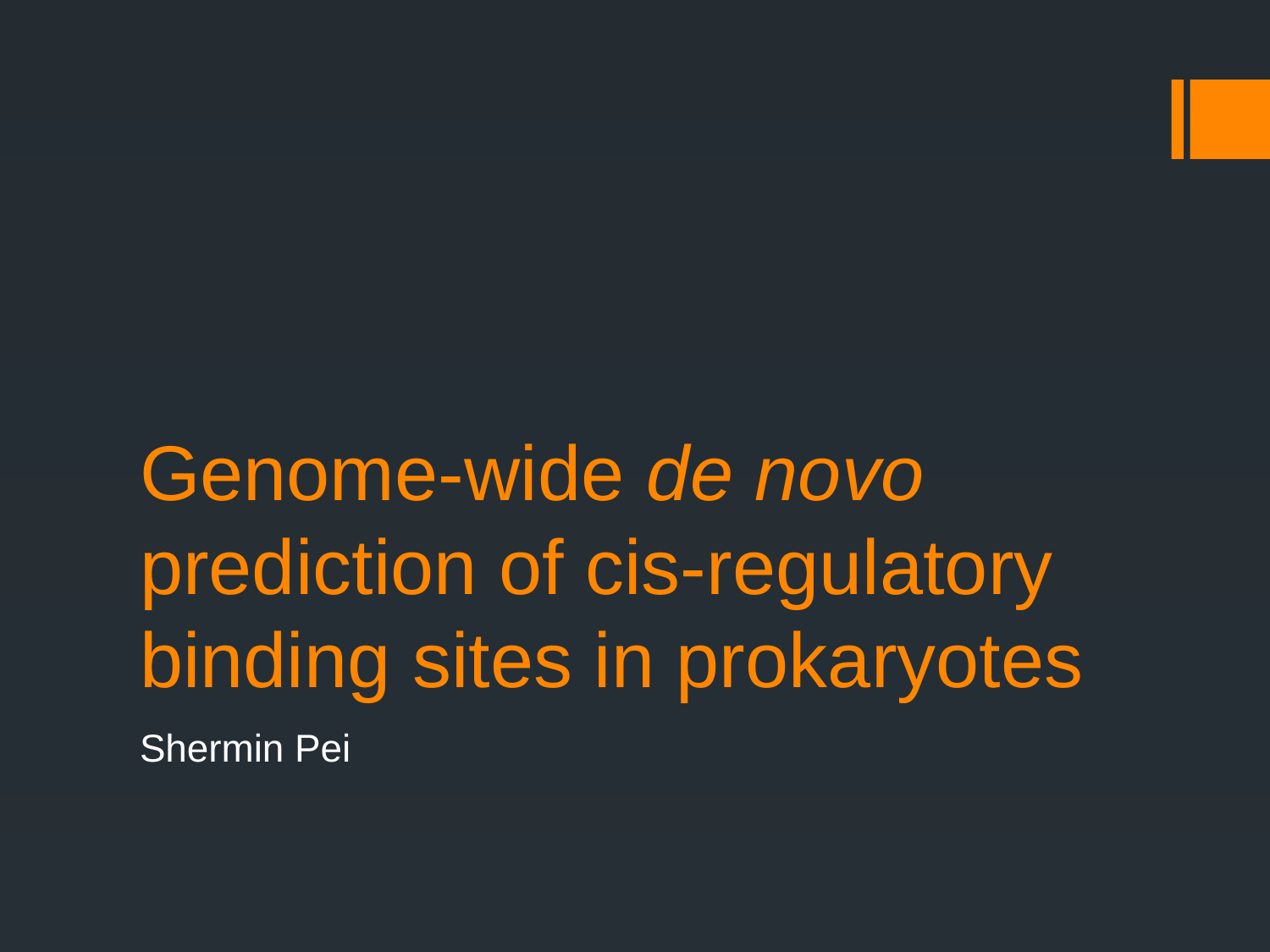

# Genome-wide de novo prediction of cis-regulatory binding sites in prokaryotes
Shermin Pei